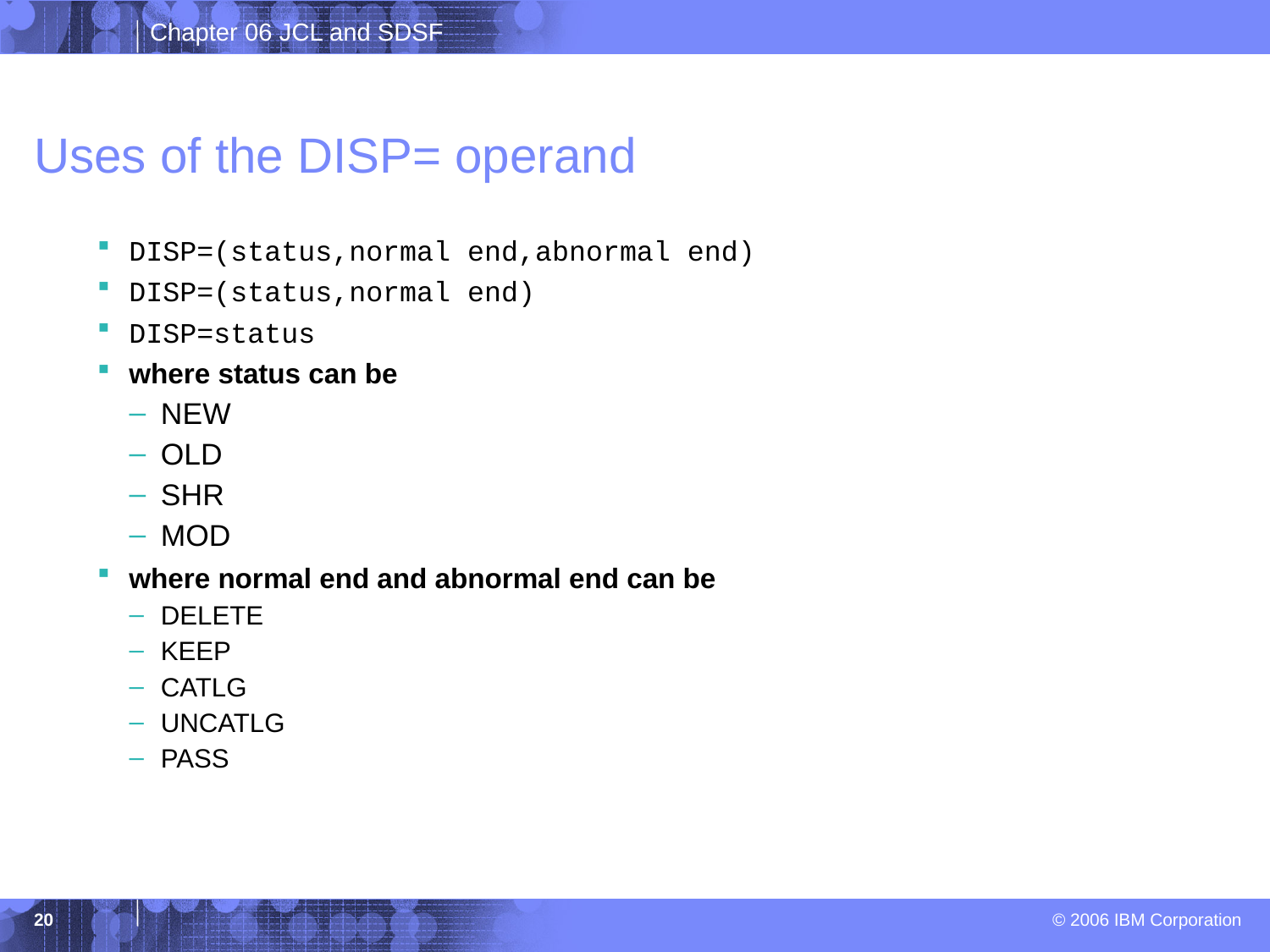

# Uses of the DISP= operand
DISP=(status,normal end,abnormal end)
DISP=(status,normal end)
DISP=status
where status can be
NEW
OLD
SHR
MOD
where normal end and abnormal end can be
DELETE
KEEP
CATLG
UNCATLG
PASS
20